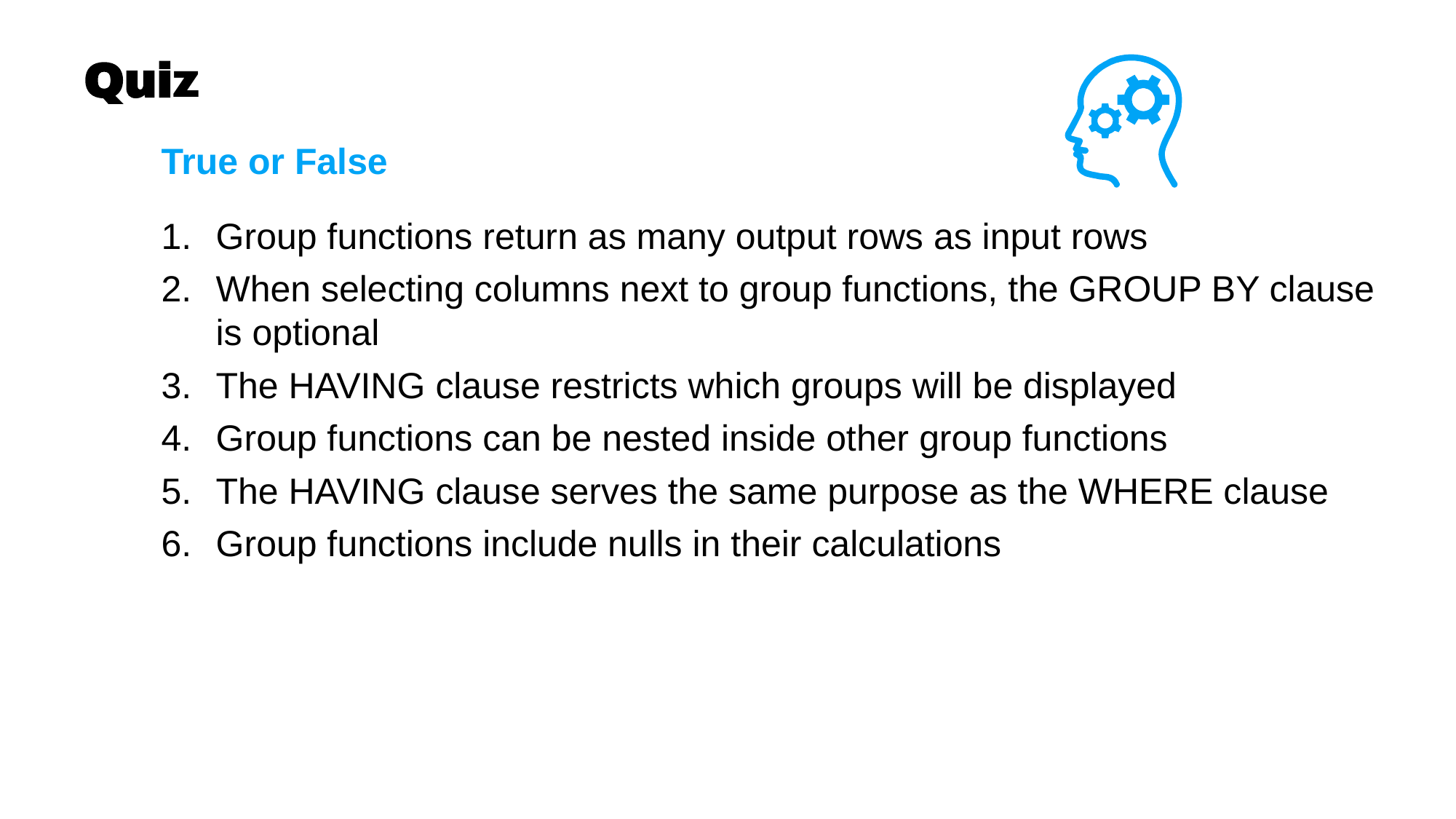

# Quiz

True or False
Group functions return as many output rows as input rows
When selecting columns next to group functions, the GROUP BY clause is optional
The HAVING clause restricts which groups will be displayed
Group functions can be nested inside other group functions
The HAVING clause serves the same purpose as the WHERE clause
Group functions include nulls in their calculations